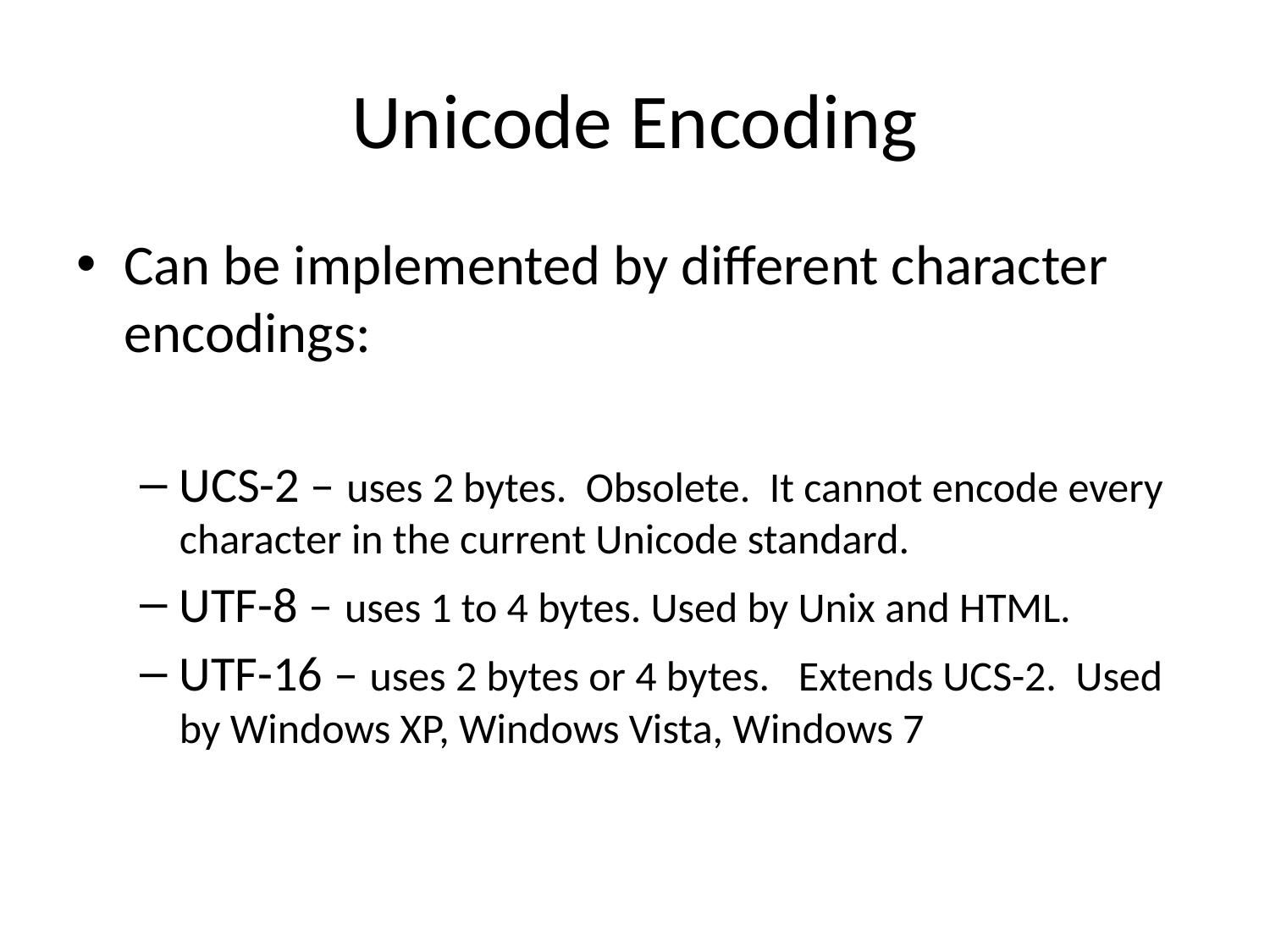

# Unicode Encoding
Can be implemented by different character encodings:

UCS-2 – uses 2 bytes.  Obsolete.  It cannot encode every character in the current Unicode standard.
UTF-8 – uses 1 to 4 bytes. Used by Unix and HTML.
UTF-16 – uses 2 bytes or 4 bytes.   Extends UCS-2.  Used by Windows XP, Windows Vista, Windows 7